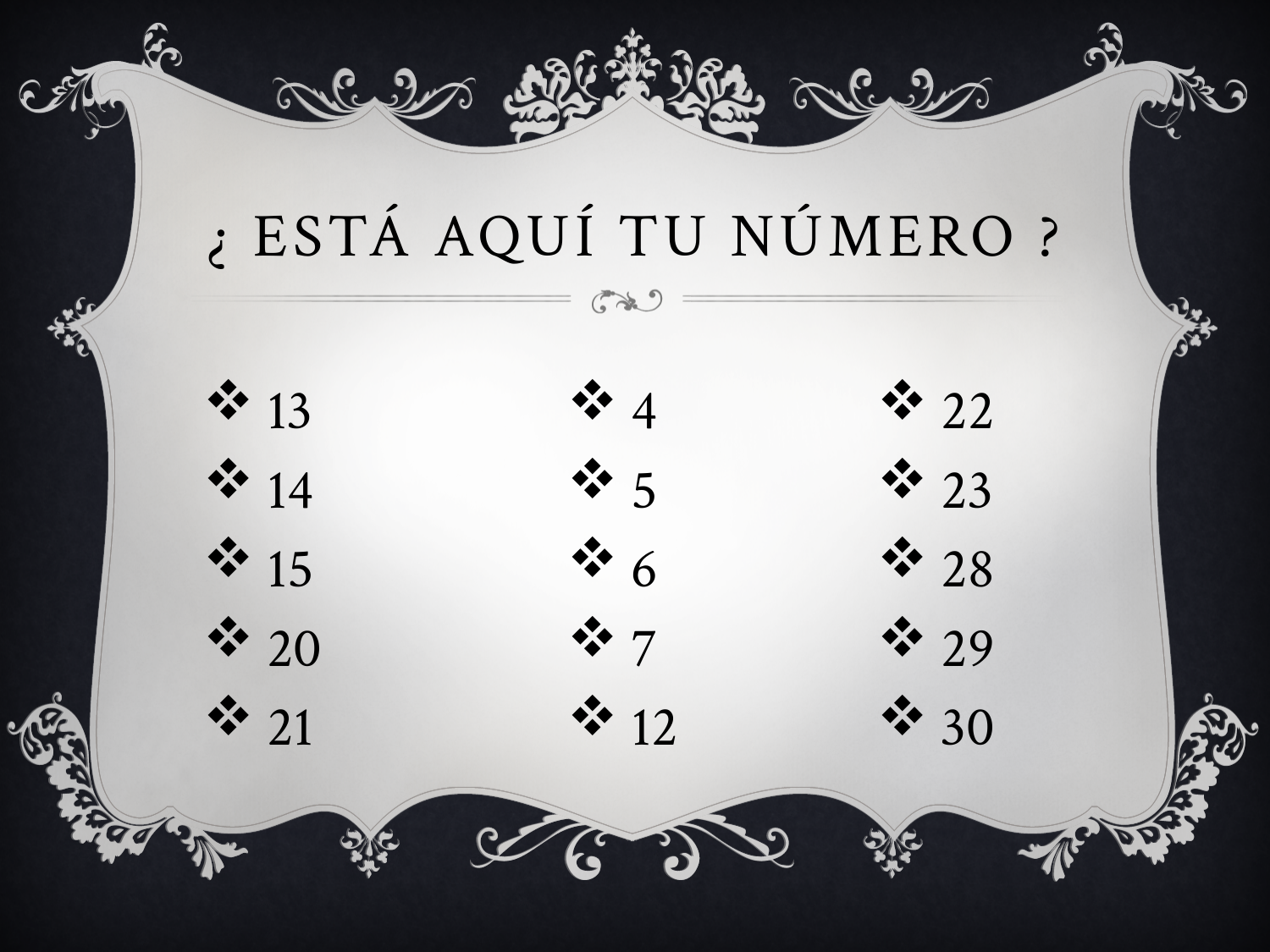

# ¿ está aquí tu número ?
4
5
6
7
12
22
23
28
29
30
13
14
15
20
21